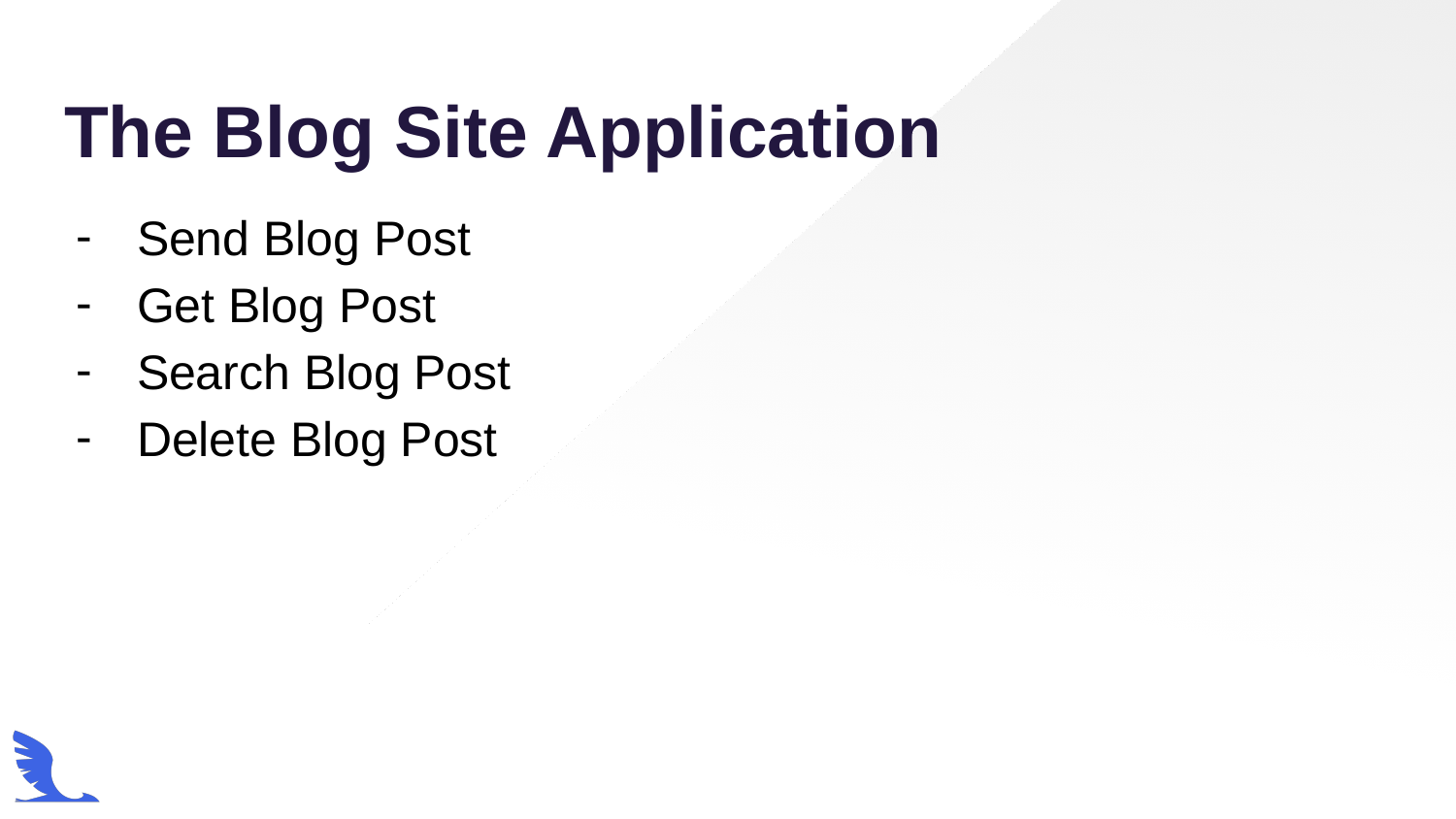

# The Blog Site Application
Send Blog Post
Get Blog Post
Search Blog Post
Delete Blog Post